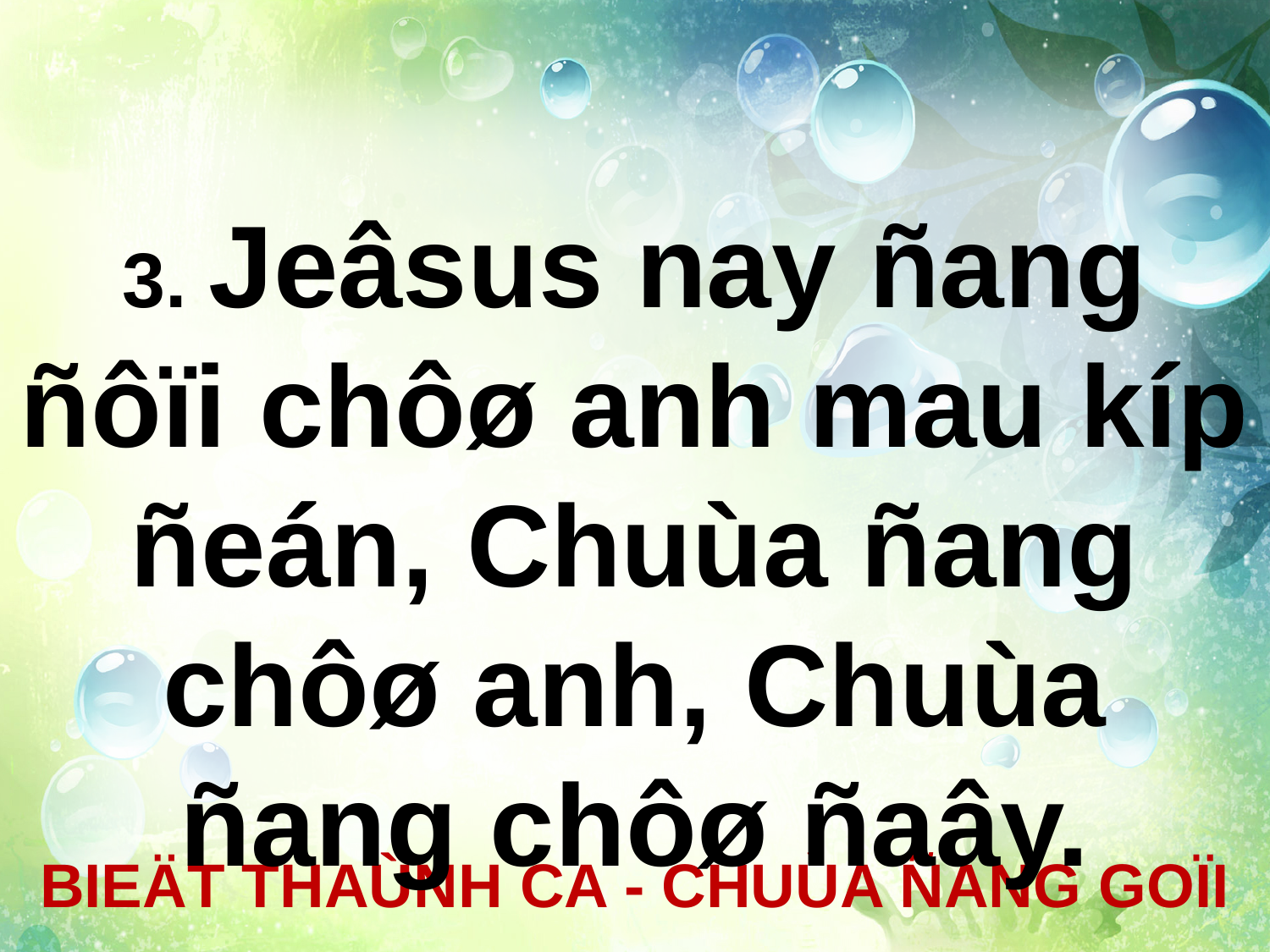

3. Jeâsus nay ñang ñôïi chôø anh mau kíp ñeán, Chuùa ñang chôø anh, Chuùa ñang chôø ñaây.
BIEÄT THAÙNH CA - CHUÙA ÑANG GOÏI